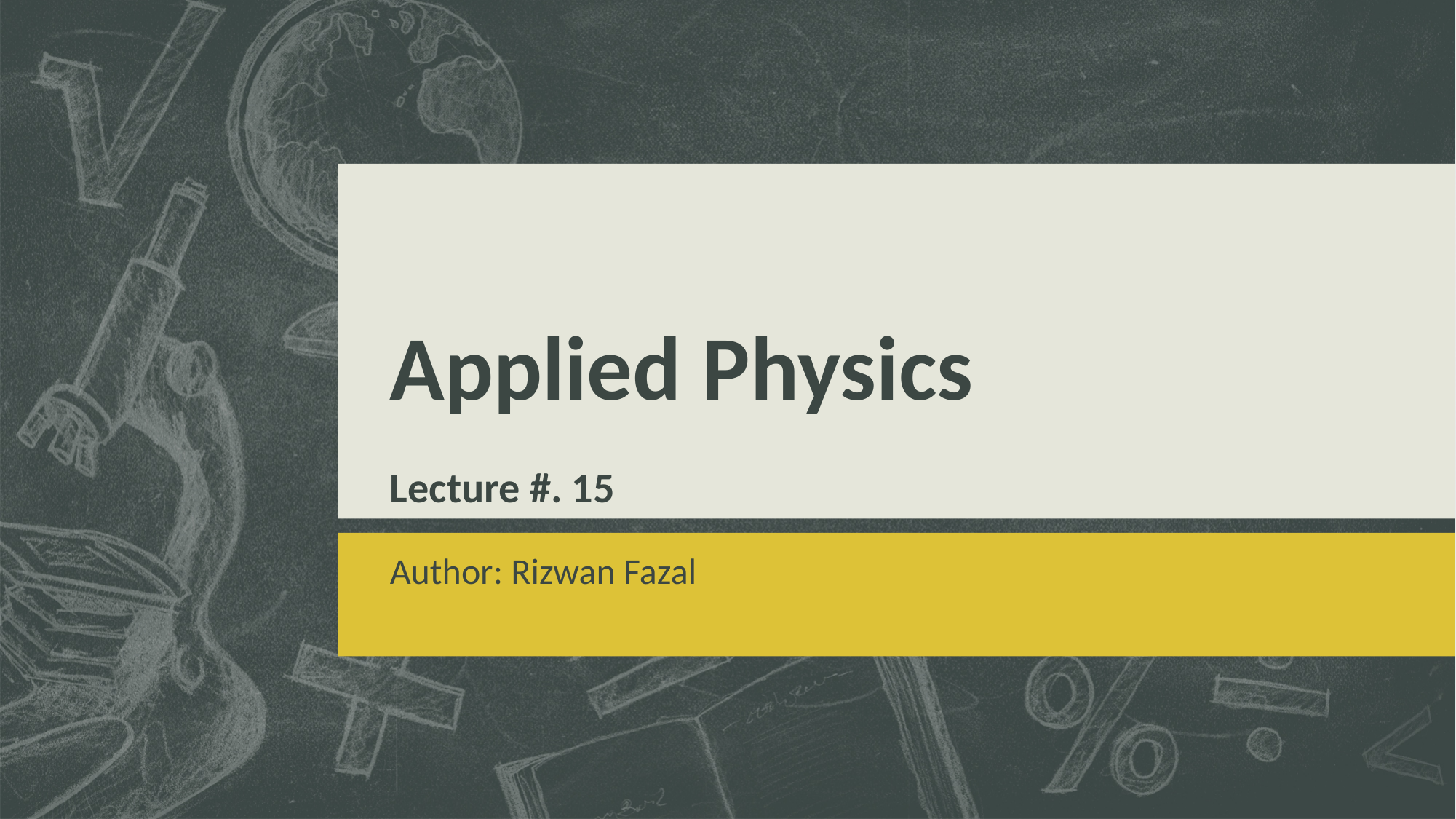

# Applied Physics Lecture #. 15
Author: Rizwan Fazal